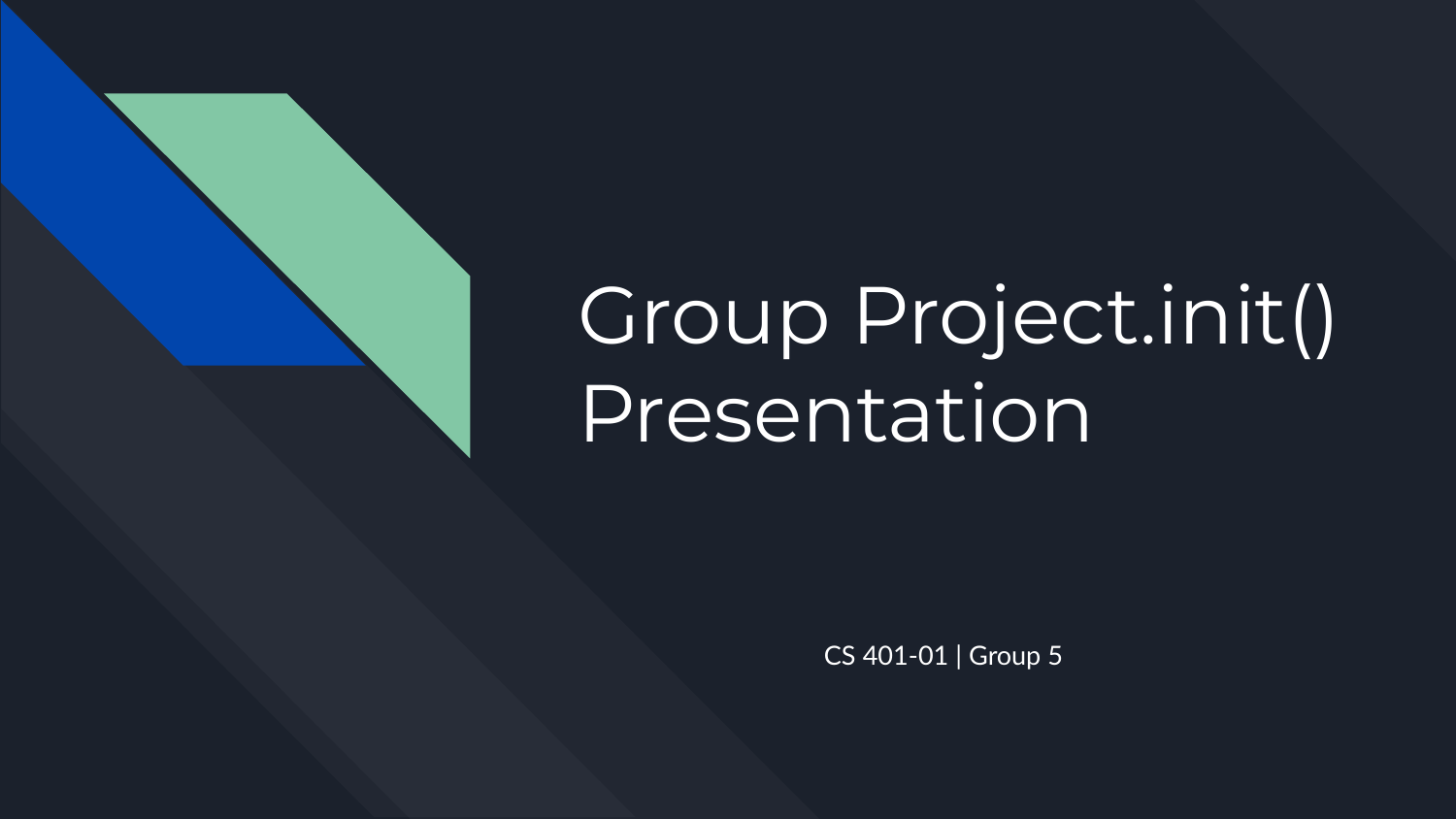

# Group Project.init() Presentation
CS 401-01 | Group 5